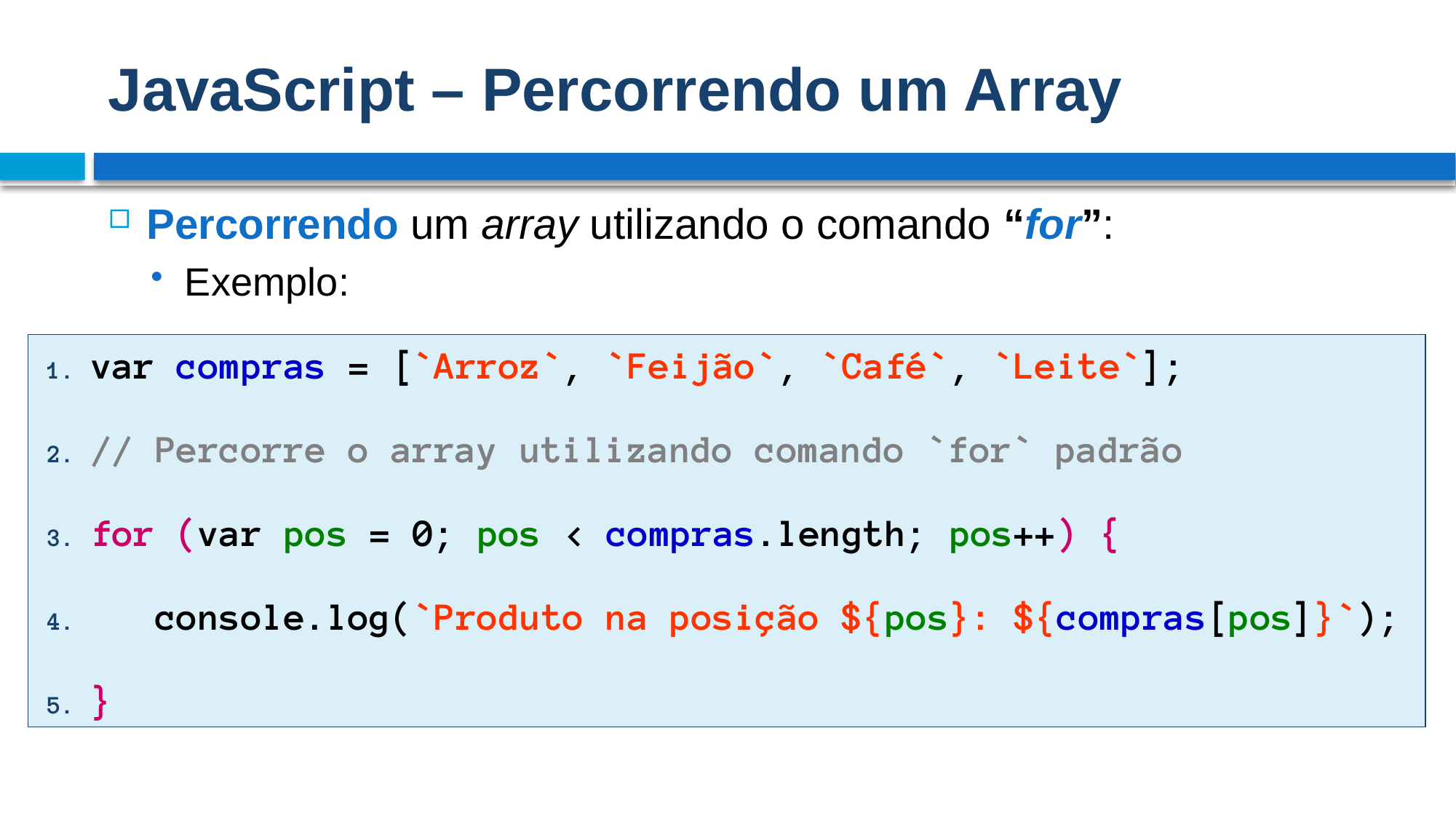

# JavaScript – Percorrendo um Array
17
Percorrendo um array utilizando o comando “for”:
Exemplo:
var compras = [`Arroz`, `Feijão`, `Café`, `Leite`];
// Percorre o array utilizando comando `for` padrão
for (var pos = 0; pos < compras.length; pos++) {
   console.log(`Produto na posição ${pos}: ${compras[pos]}`);
}